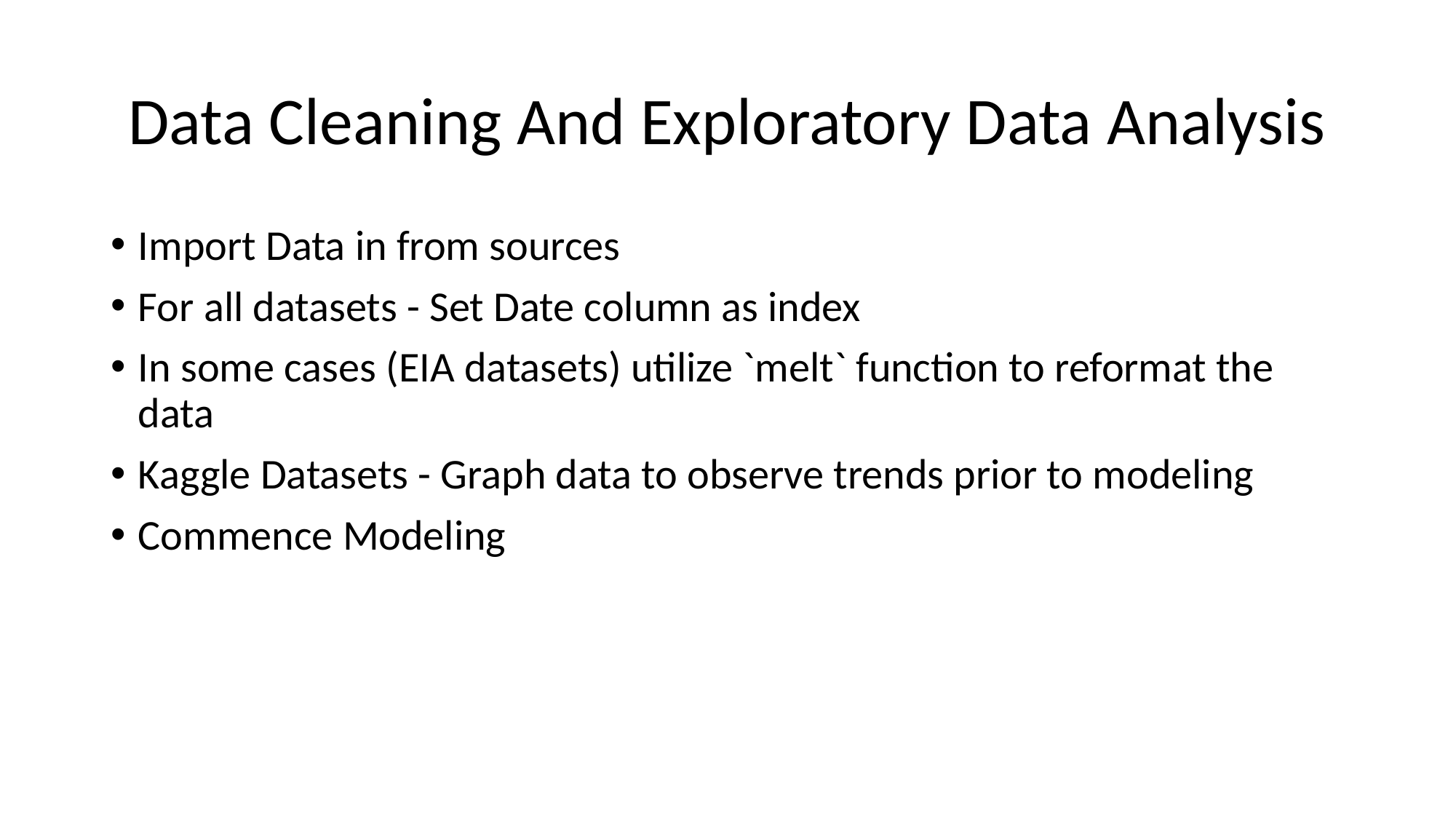

# Data Cleaning And Exploratory Data Analysis
Import Data in from sources
For all datasets - Set Date column as index
In some cases (EIA datasets) utilize `melt` function to reformat the data
Kaggle Datasets - Graph data to observe trends prior to modeling
Commence Modeling